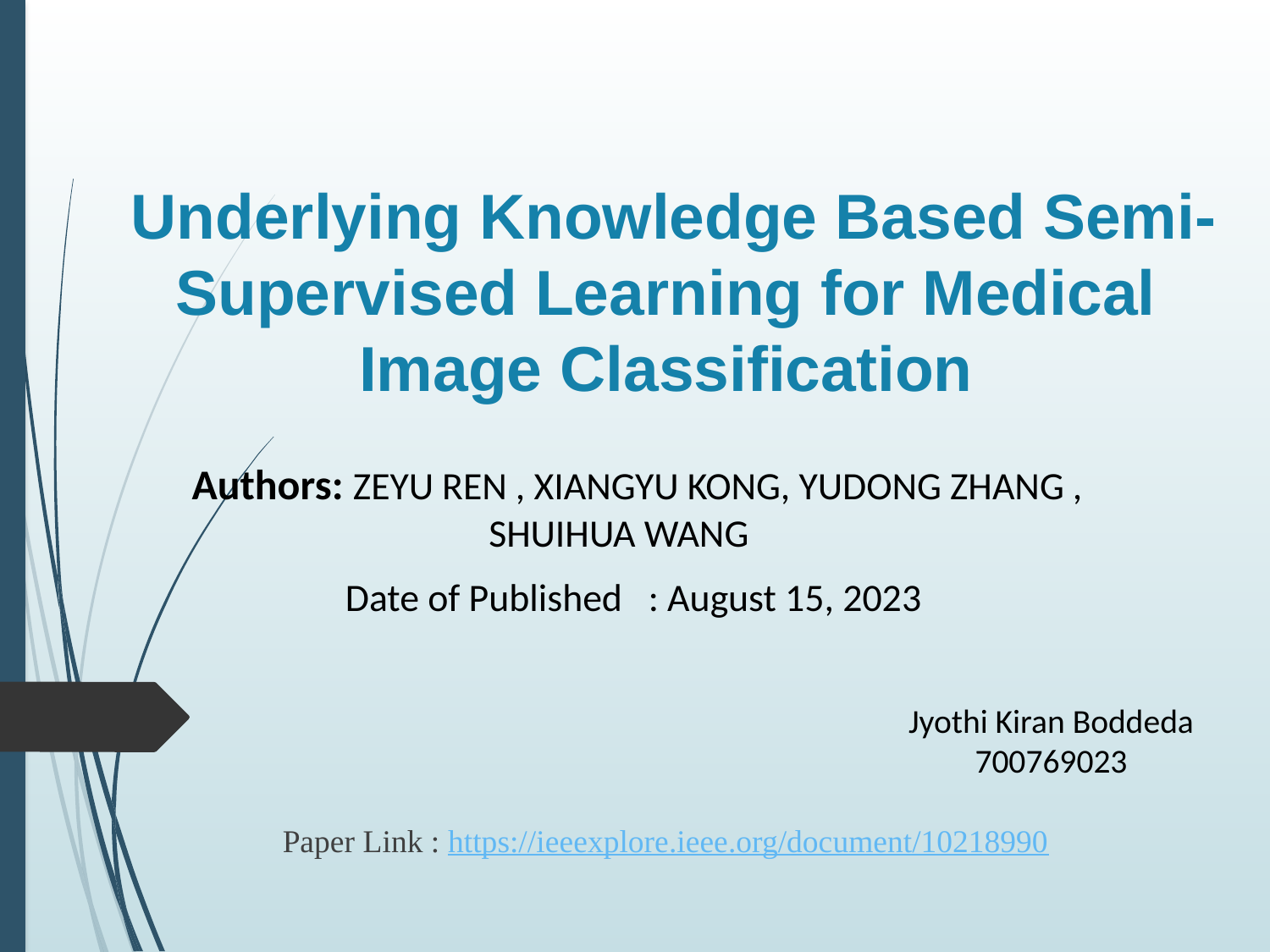

Underlying Knowledge Based Semi-Supervised Learning for Medical Image Classification

   Authors: ZEYU REN , XIANGYU KONG, YUDONG ZHANG ,
                                     SHUIHUA WANG
Date of Published   : August 15, 2023
Jyothi Kiran Boddeda
700769023
Paper Link : https://ieeexplore.ieee.org/document/10218990